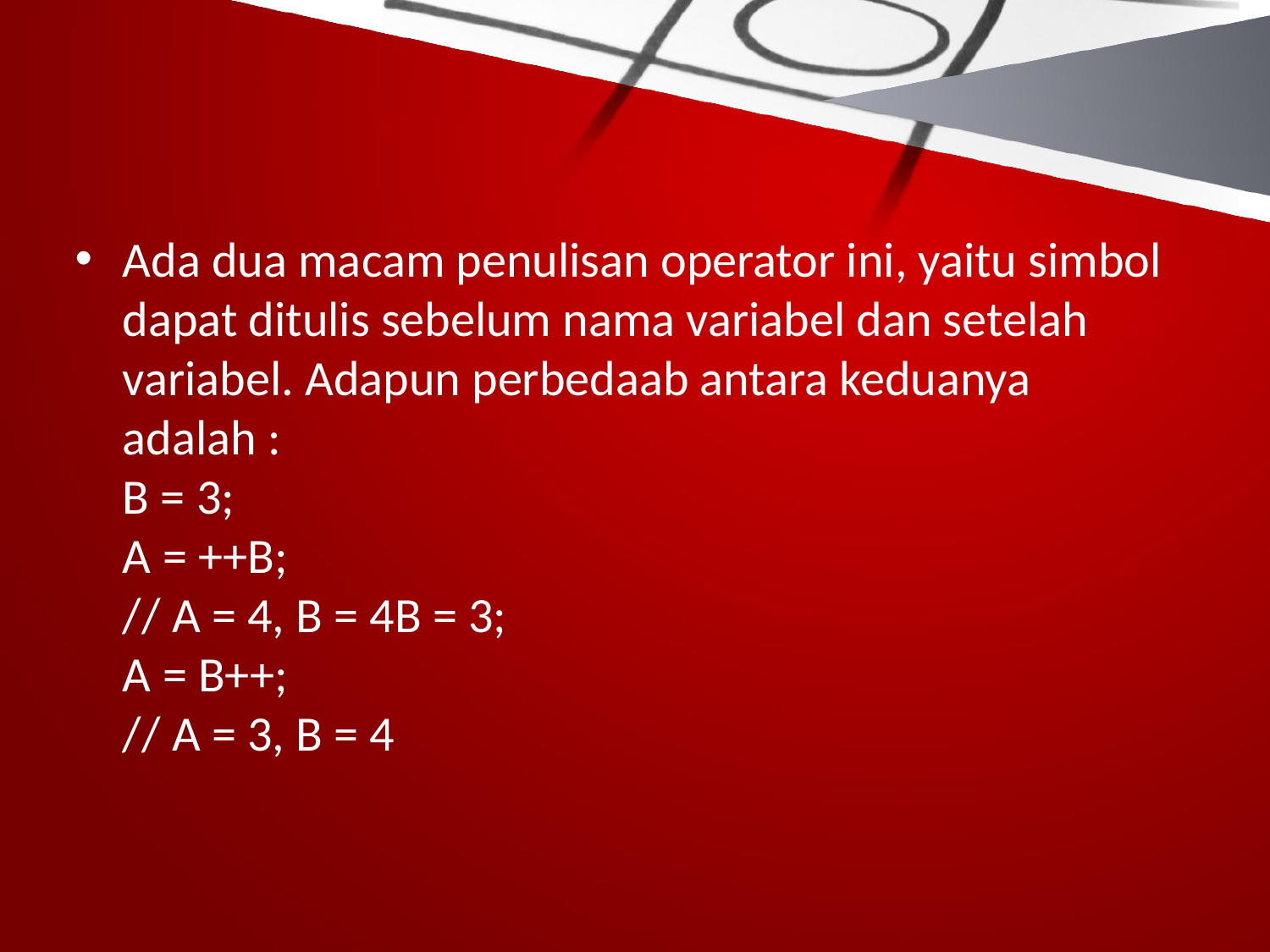

#
Ada dua macam penulisan operator ini, yaitu simbol dapat ditulis sebelum nama variabel dan setelah variabel. Adapun perbedaab antara keduanya adalah :
B = 3;
A = ++B;
// A = 4, B = 4B = 3;
A = B++;
// A = 3, B = 4